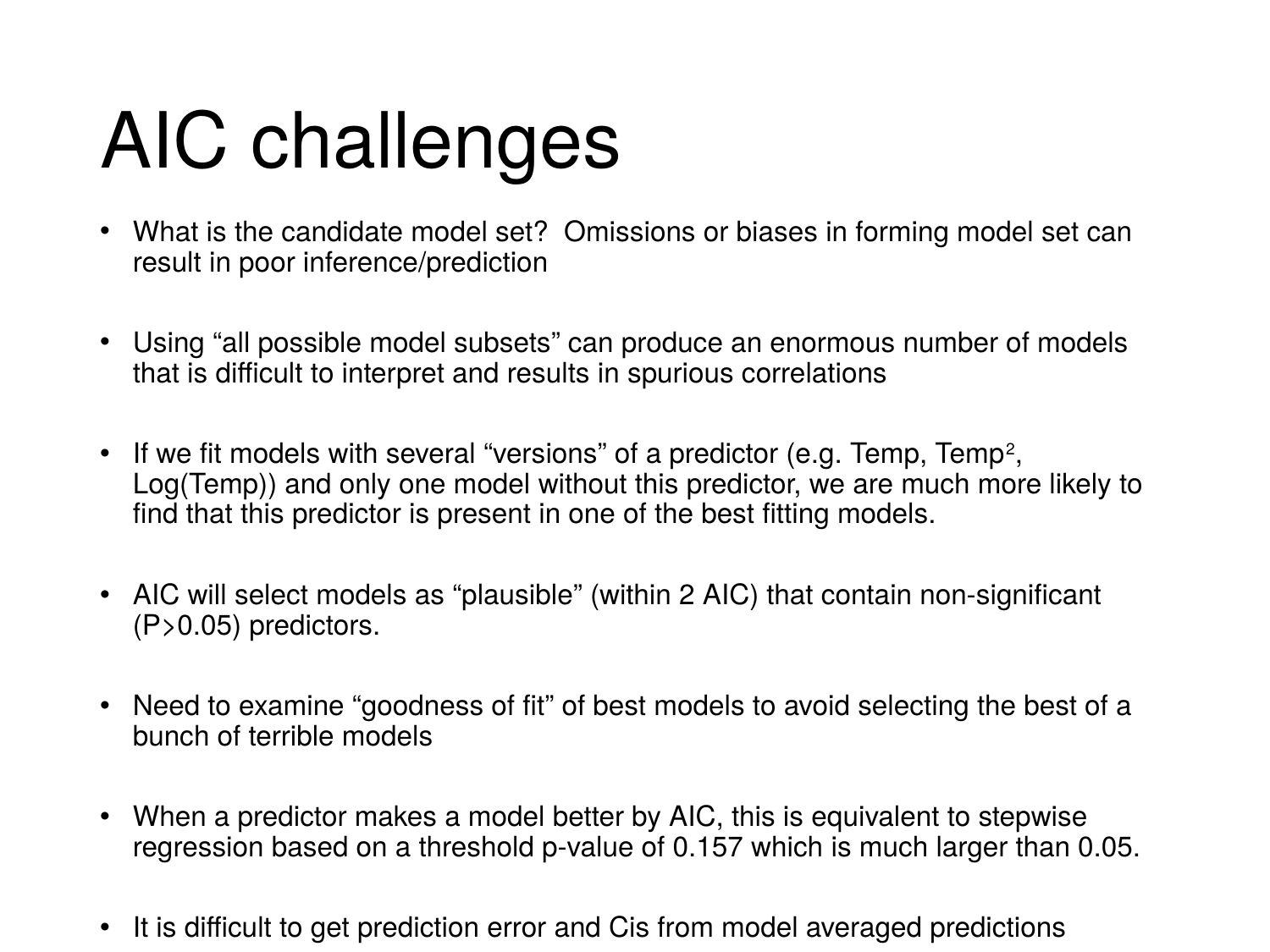

# AIC challenges
What is the candidate model set?  Omissions or biases in forming model set can result in poor inference/prediction

Using “all possible model subsets” can produce an enormous number of models that is difficult to interpret and results in spurious correlations

If we fit models with several “versions” of a predictor (e.g. Temp, Temp2, Log(Temp)) and only one model without this predictor, we are much more likely to find that this predictor is present in one of the best fitting models.

AIC will select models as “plausible” (within 2 AIC) that contain non-significant (P>0.05) predictors.

Need to examine “goodness of fit” of best models to avoid selecting the best of a bunch of terrible models

When a predictor makes a model better by AIC, this is equivalent to stepwise regression based on a threshold p-value of 0.157 which is much larger than 0.05.

It is difficult to get prediction error and Cis from model averaged predictions